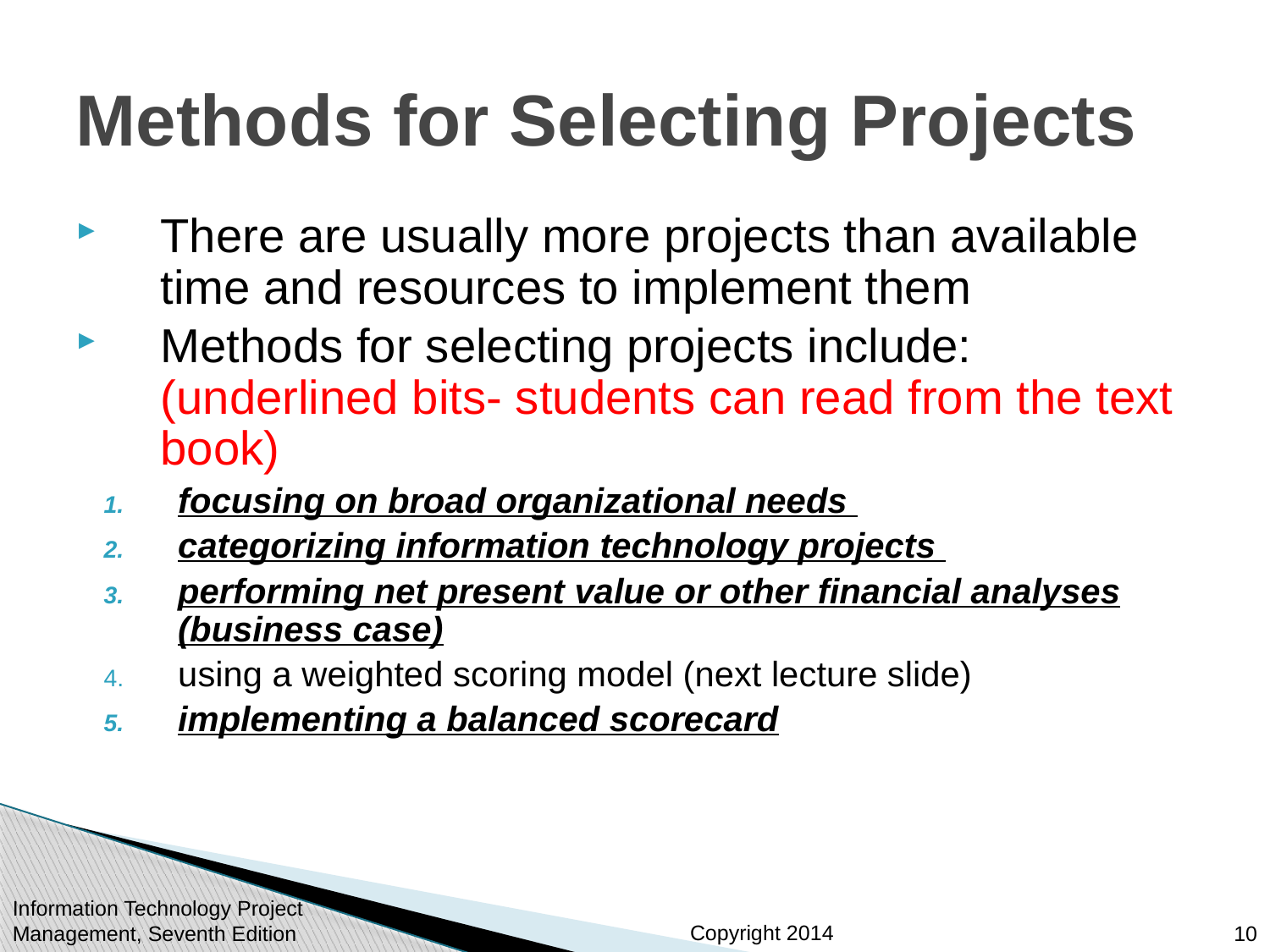

# Methods for Selecting Projects
There are usually more projects than available time and resources to implement them
Methods for selecting projects include: (underlined bits- students can read from the text book)
focusing on broad organizational needs
categorizing information technology projects
performing net present value or other financial analyses (business case)
using a weighted scoring model (next lecture slide)
implementing a balanced scorecard

Information Technology Project Management, Seventh Edition
10